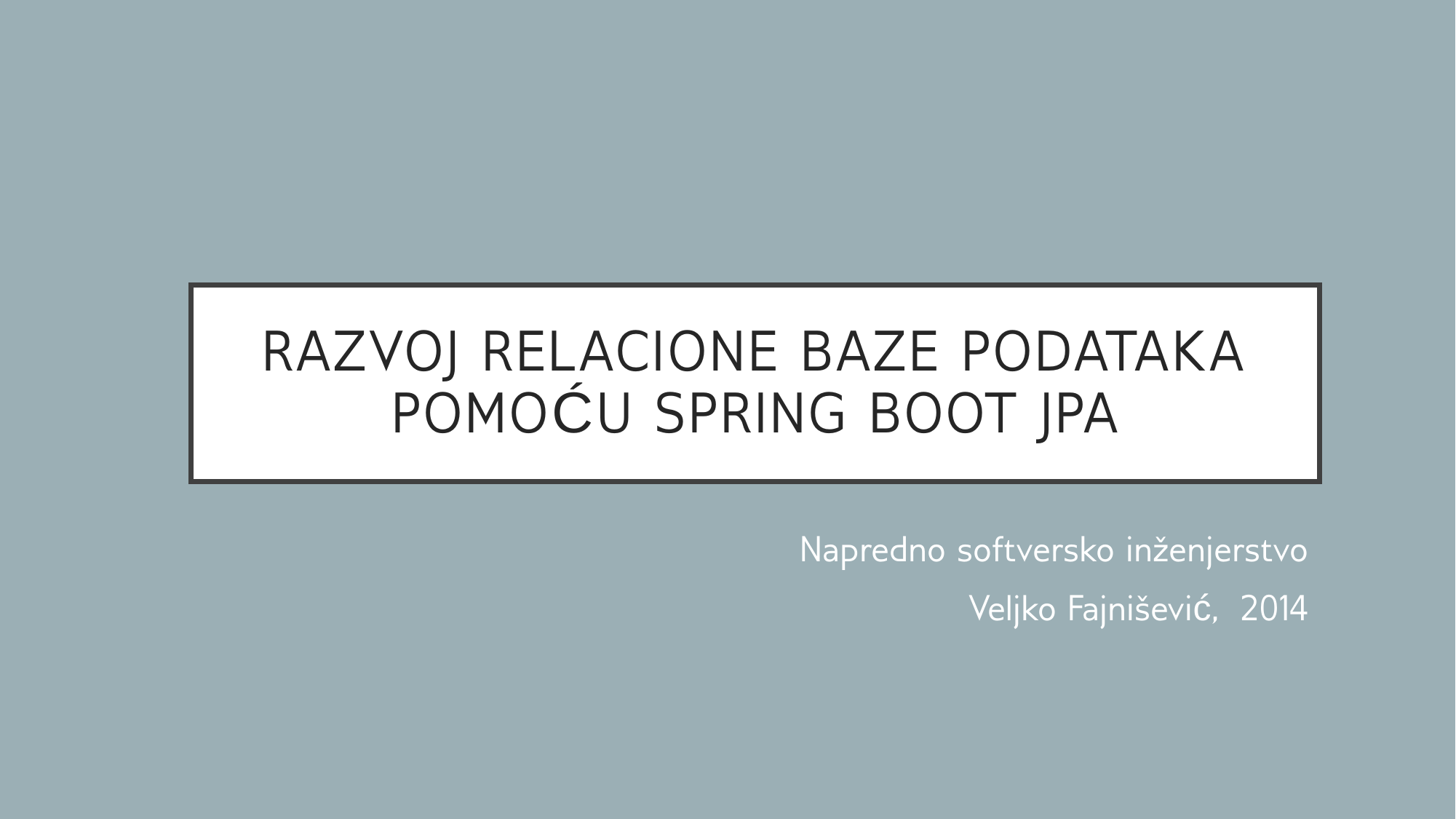

# Razvoj relacione baze podataka pomoću Spring boot jpa
Napredno softversko inženjerstvo
Veljko Fajnišević,  2014